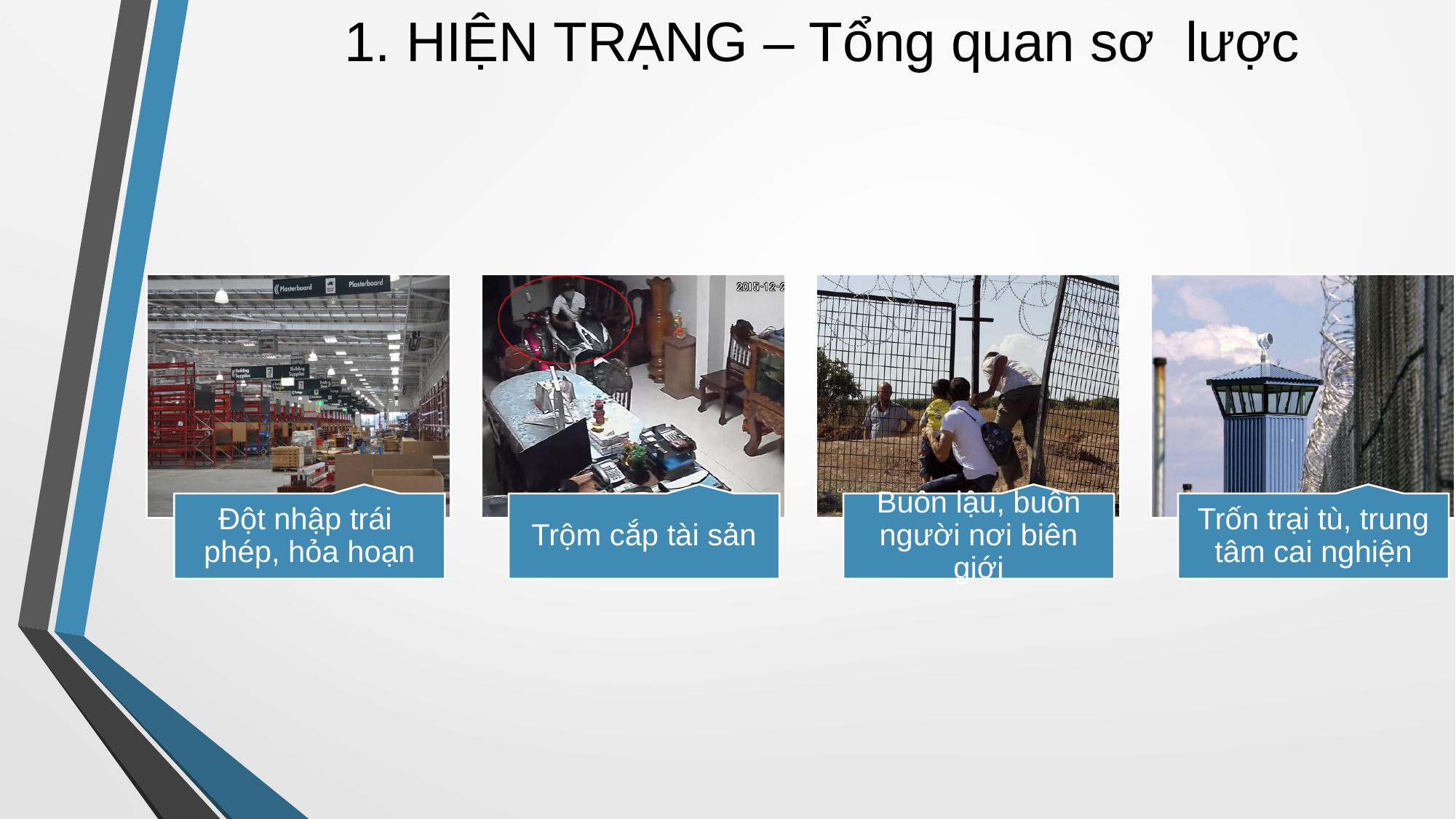

# 1. HIỆN TRẠNG – Tổng quan sơ  lược
Đột nhập trái  phép, hỏa hoạn
Trộm cắp tài sản
Buôn lậu, buôn người nơi biên giới
Trốn trại tù, trung tâm cai nghiện